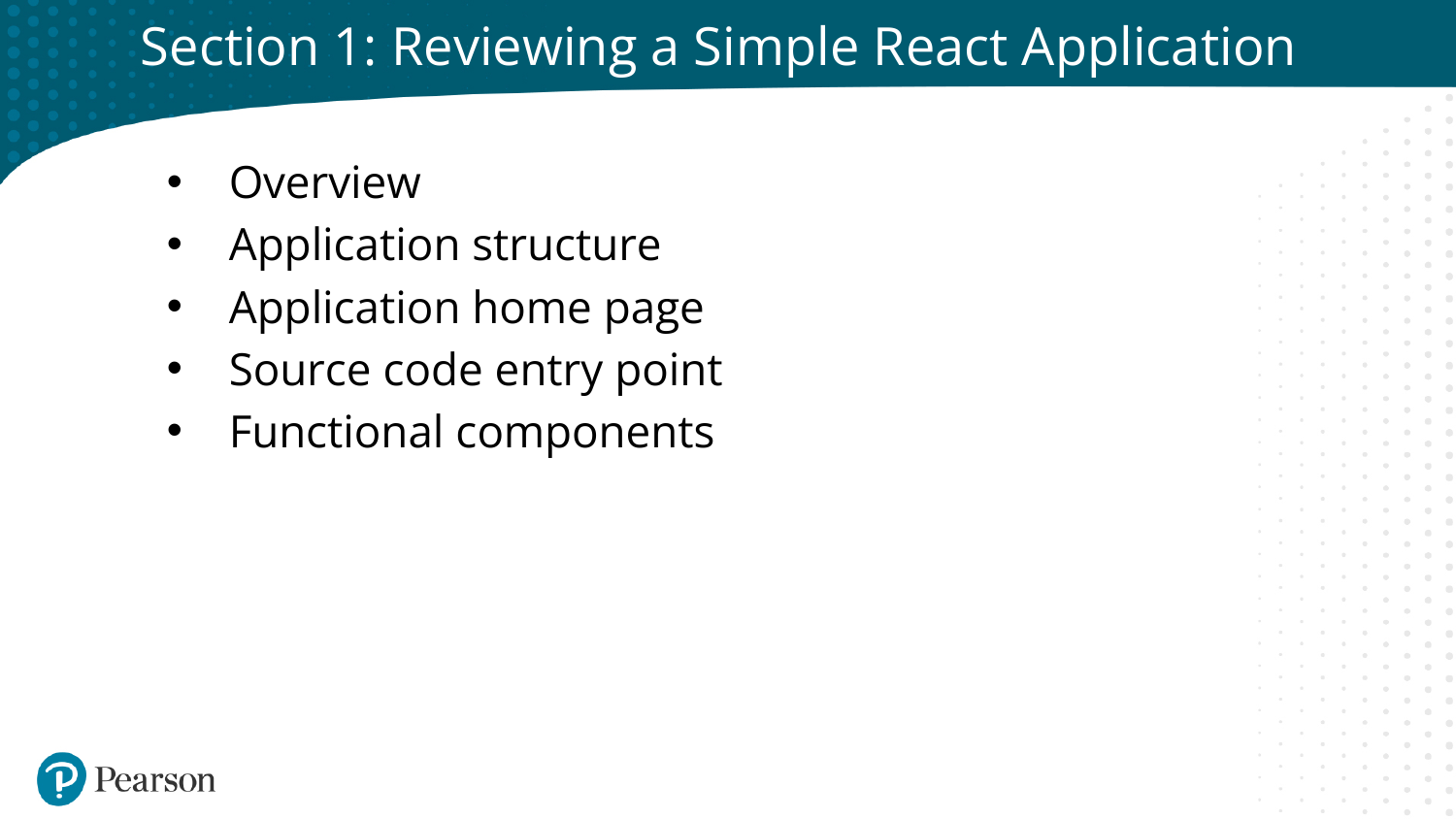

# Section 1: Reviewing a Simple React Application
Overview
Application structure
Application home page
Source code entry point
Functional components